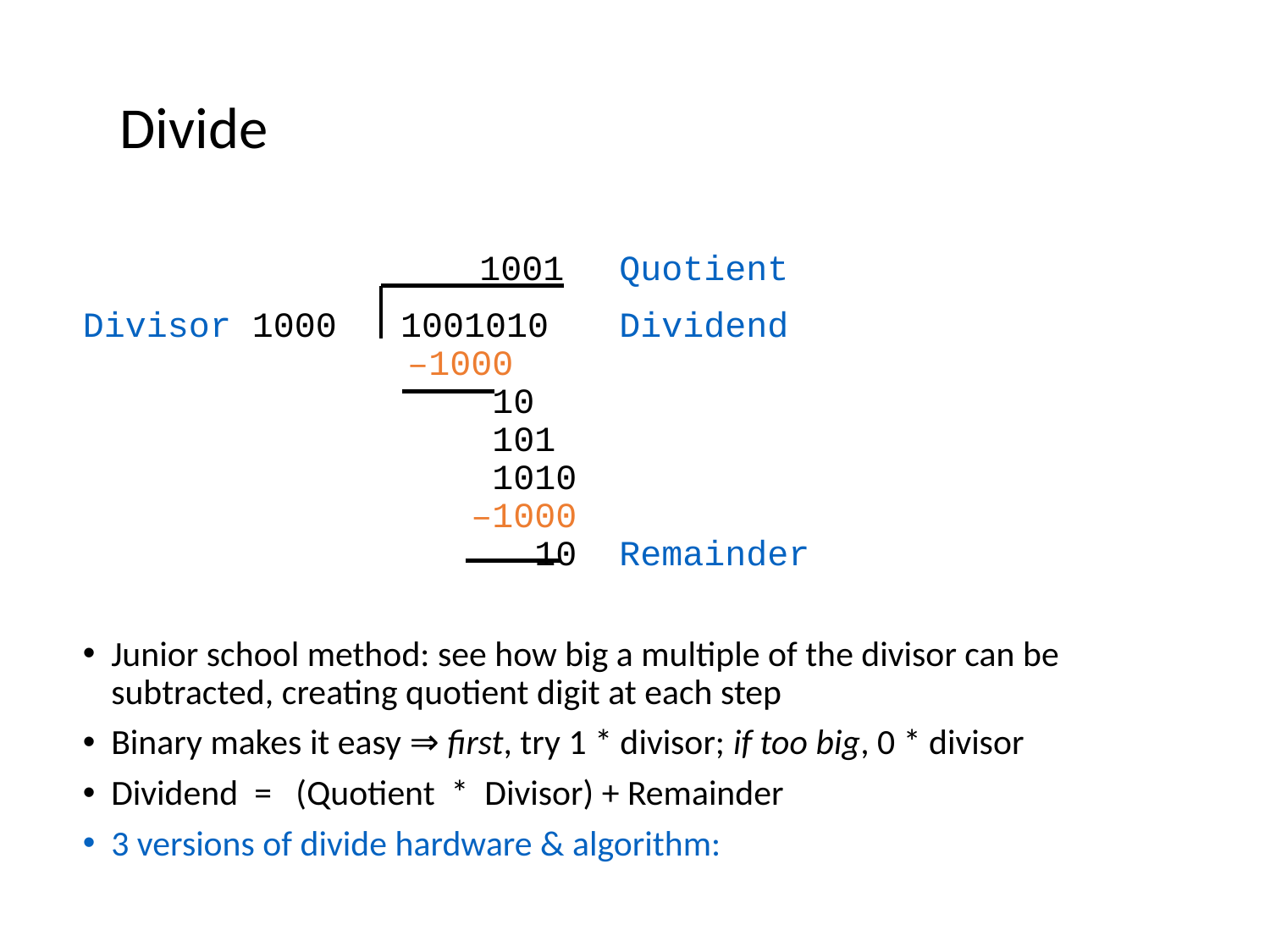

# Divide
			   1001 	Quotient
Divisor 1000   1001010 	Dividend
		  –1000
		      10
		      101
		      1010
		     –1000
		        10 	Remainder

Junior school method: see how big a multiple of the divisor can be subtracted, creating quotient digit at each step
Binary makes it easy ⇒ first, try 1 * divisor; if too big, 0 * divisor
Dividend  =   (Quotient  *  Divisor) + Remainder
3 versions of divide hardware & algorithm: